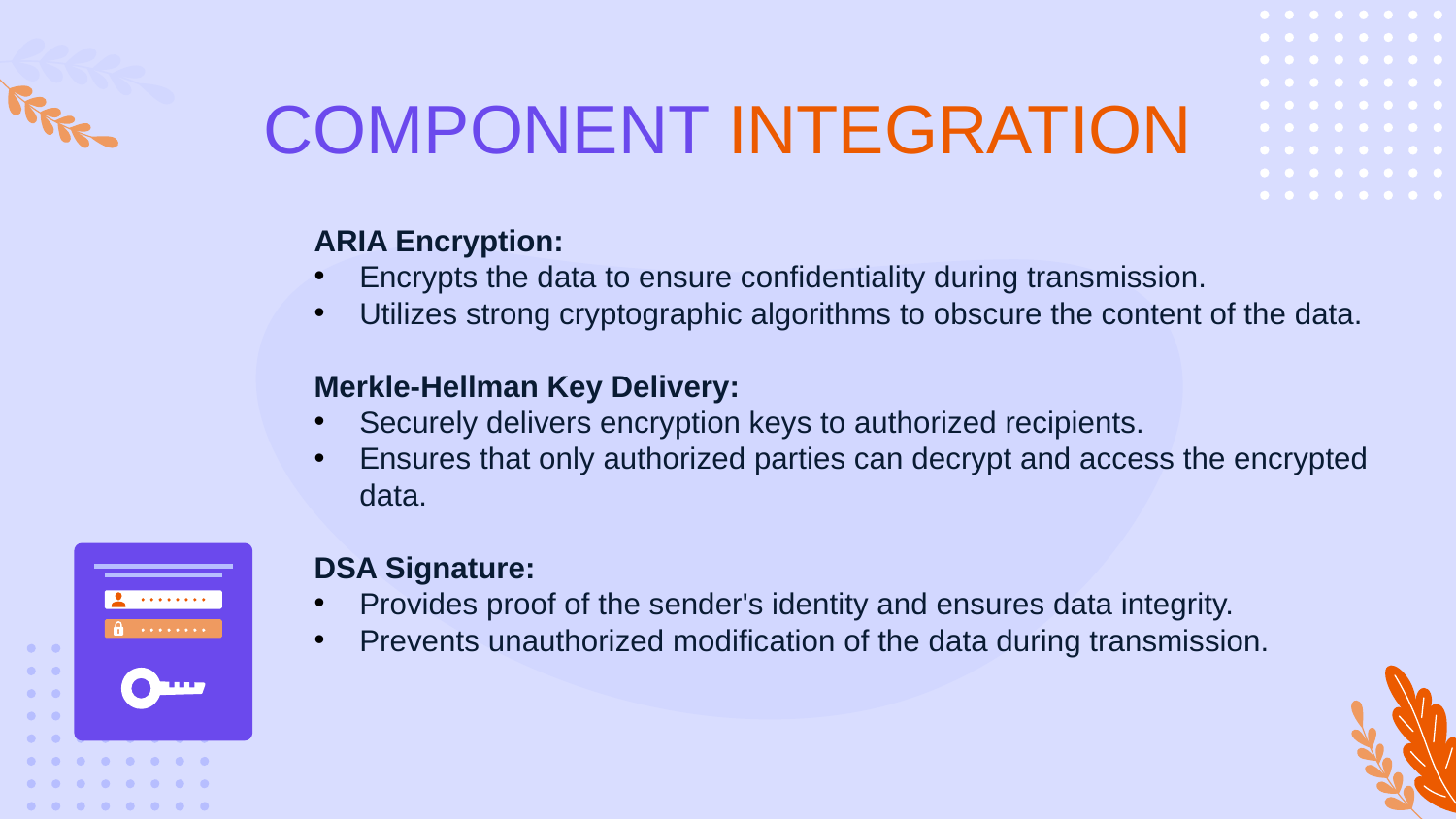

# COMPONENT INTEGRATION
ARIA Encryption:
Encrypts the data to ensure confidentiality during transmission.
Utilizes strong cryptographic algorithms to obscure the content of the data.

Merkle-Hellman Key Delivery:
Securely delivers encryption keys to authorized recipients.
Ensures that only authorized parties can decrypt and access the encrypted data.

DSA Signature:
Provides proof of the sender's identity and ensures data integrity.
Prevents unauthorized modification of the data during transmission.